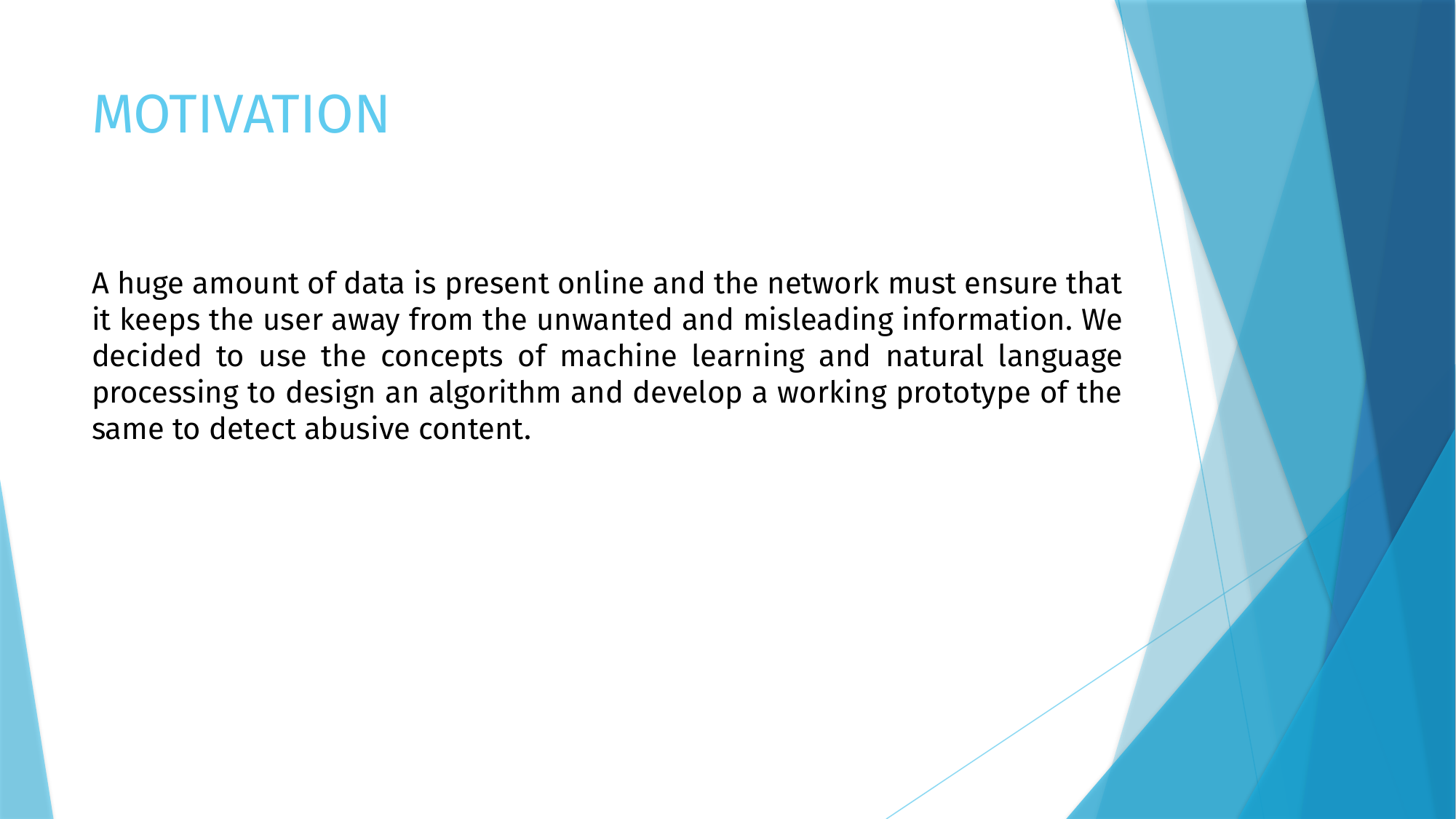

# MOTIVATION
A huge amount of data is present online and the network must ensure that it keeps the user away from the unwanted and misleading information. We decided to use the concepts of machine learning and natural language processing to design an algorithm and develop a working prototype of the same to detect abusive content.